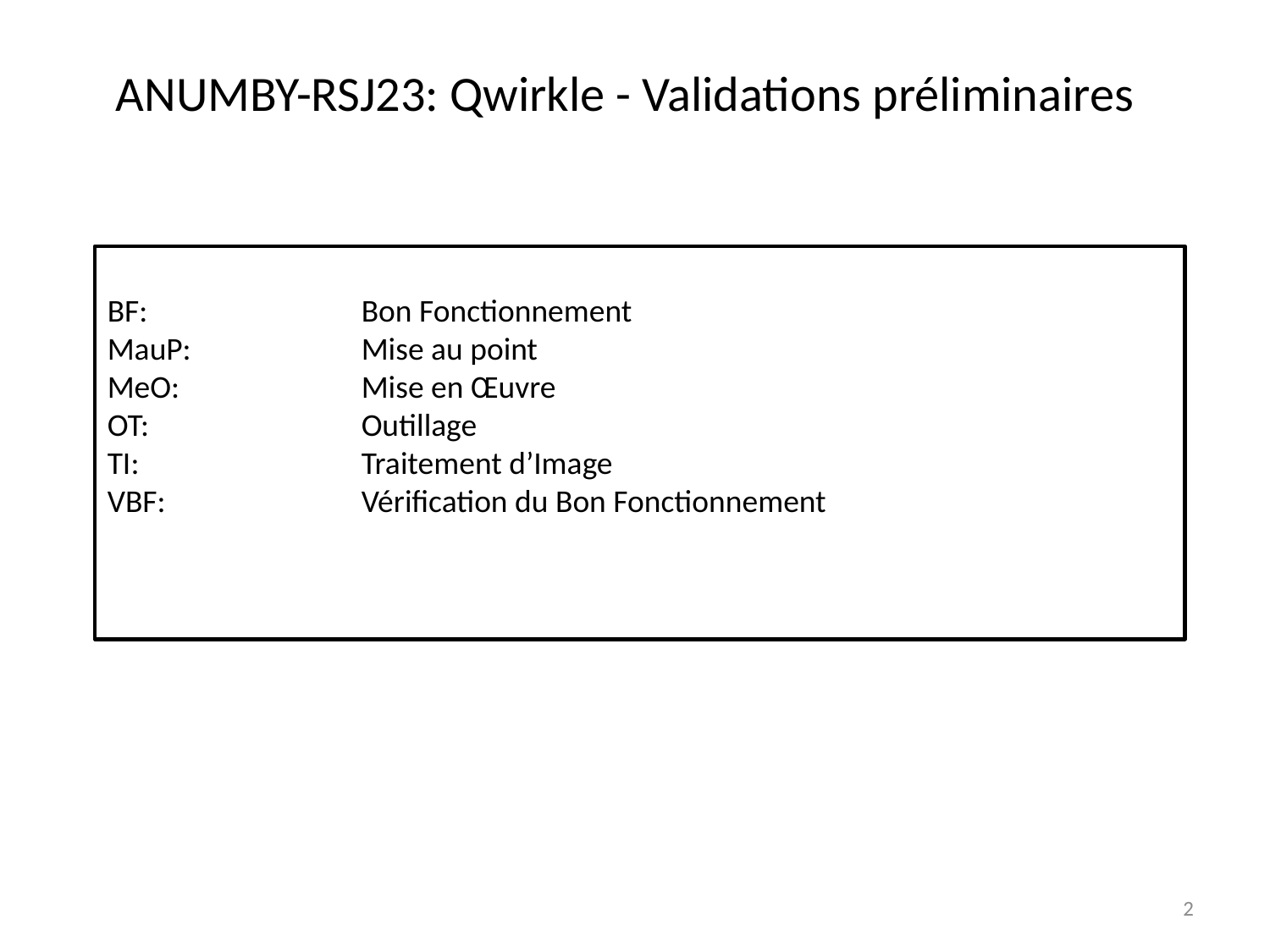

# ANUMBY-RSJ23: Qwirkle - Validations préliminaires

BF:		Bon Fonctionnement
MauP:		Mise au point
MeO:		Mise en Œuvre
OT:		Outillage
TI:		Traitement d’Image
VBF:		Vérification du Bon Fonctionnement

2